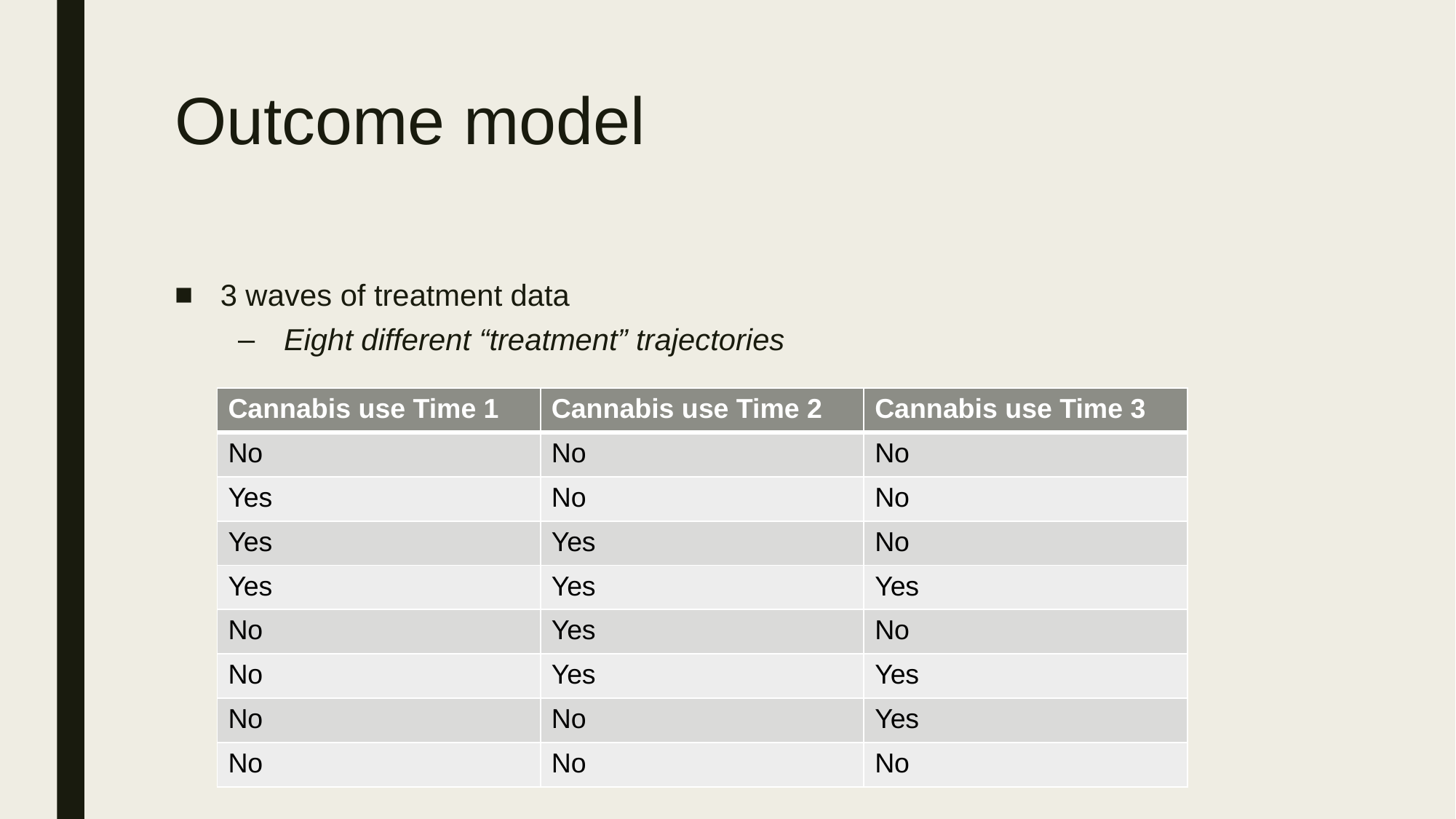

# Outcome model
3 waves of treatment data
Eight different “treatment” trajectories

| Cannabis use Time 1 | Cannabis use Time 2 | Cannabis use Time 3 |
| --- | --- | --- |
| No | No | No |
| Yes | No | No |
| Yes | Yes | No |
| Yes | Yes | Yes |
| No | Yes | No |
| No | Yes | Yes |
| No | No | Yes |
| No | No | No |